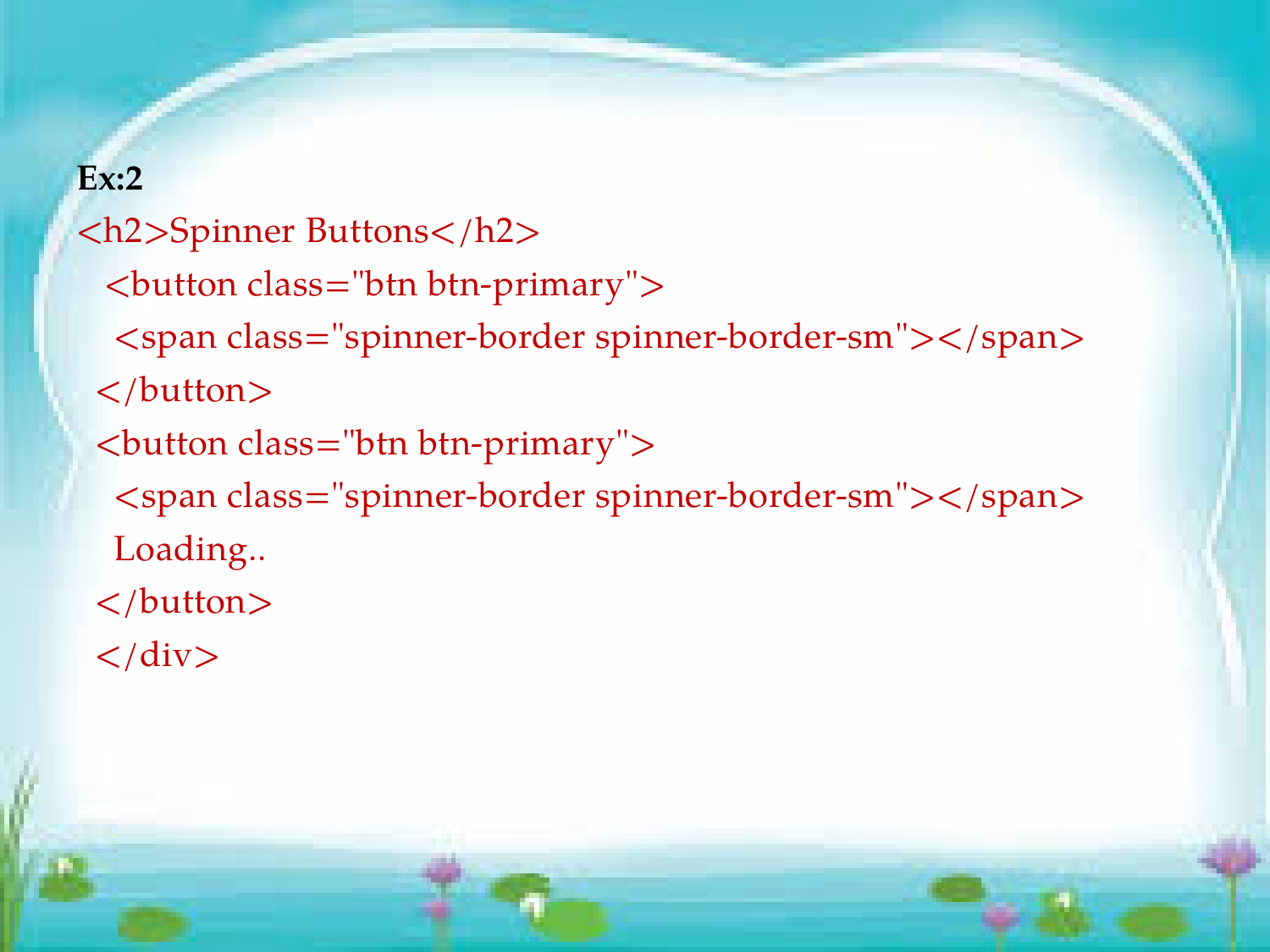

Ex:2
<h2>Spinner Buttons</h2>
   <button class="btn btn-primary">
    <span class="spinner-border spinner-border-sm"></span>
  </button>
  <button class="btn btn-primary">
    <span class="spinner-border spinner-border-sm"></span>
    Loading..
  </button>
  </div>